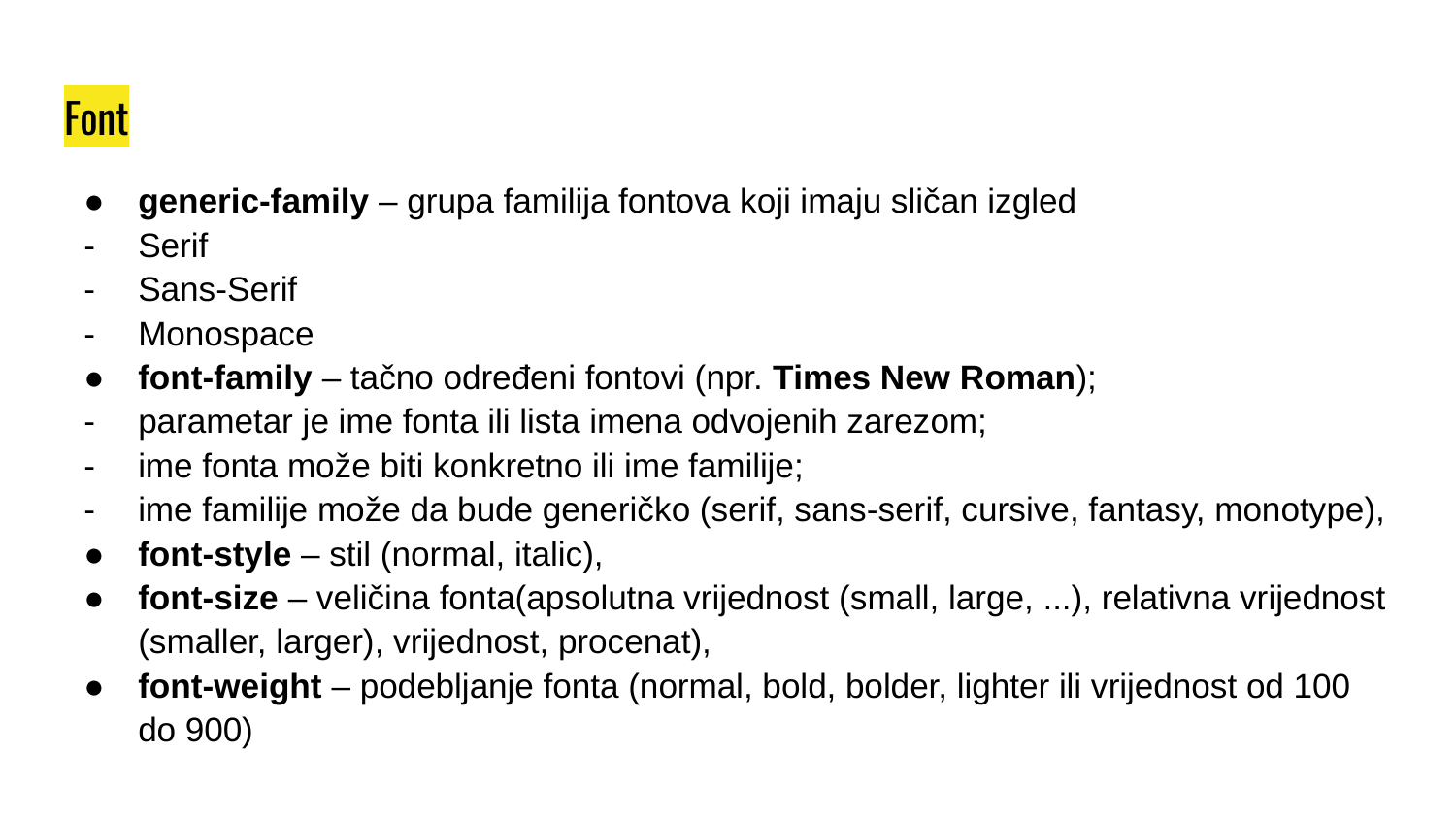

# Font
generic-family – grupa familija fontova koji imaju sličan izgled
Serif
Sans-Serif
Monospace
font-family – tačno određeni fontovi (npr. Times New Roman);
parametar je ime fonta ili lista imena odvojenih zarezom;
ime fonta može biti konkretno ili ime familije;
ime familije može da bude generičko (serif, sans-serif, cursive, fantasy, monotype),
font-style – stil (normal, italic),
font-size – veličina fonta(apsolutna vrijednost (small, large, ...), relativna vrijednost (smaller, larger), vrijednost, procenat),
font-weight – podebljanje fonta (normal, bold, bolder, lighter ili vrijednost od 100 do 900)